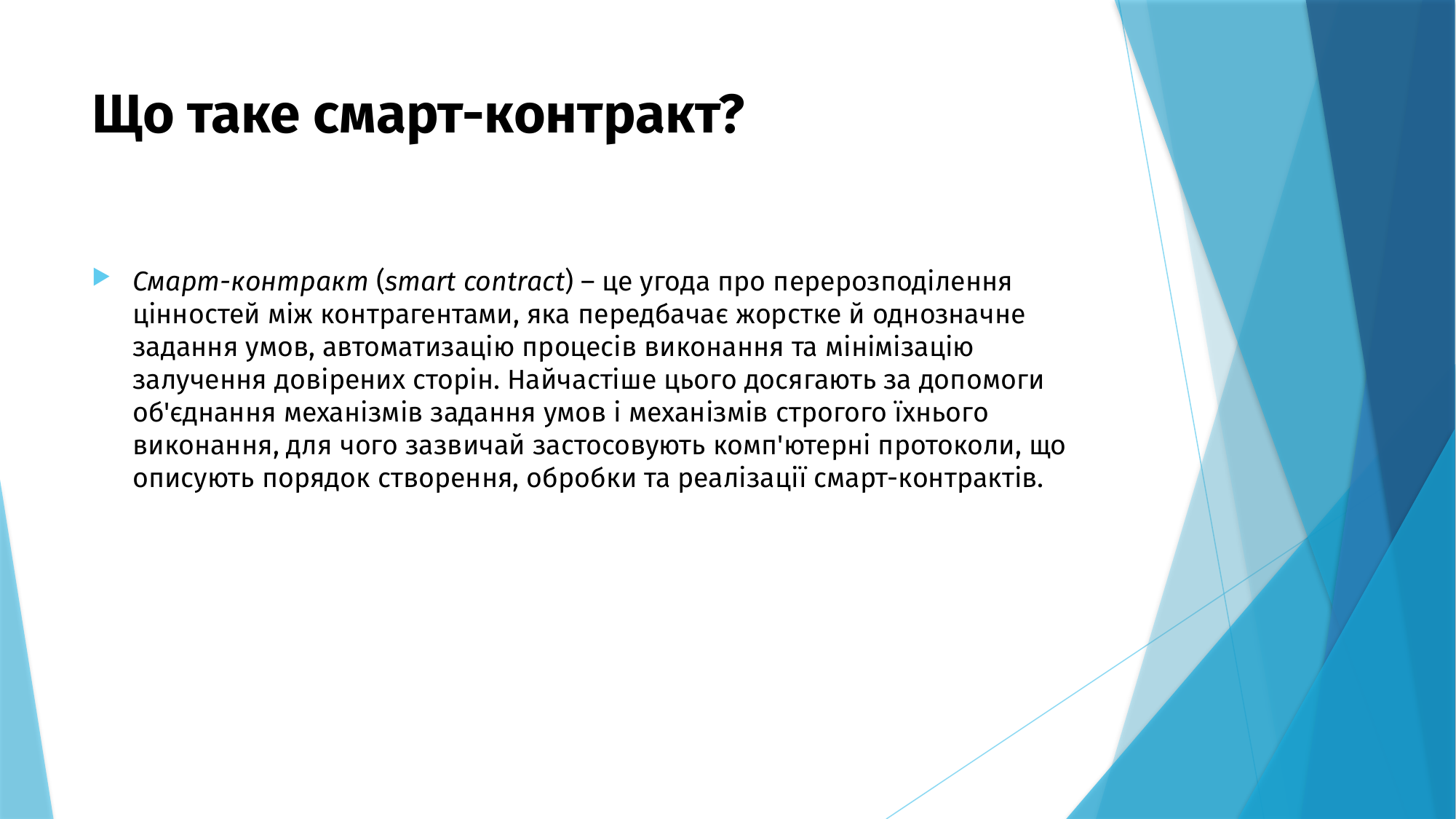

# Що таке смарт-контракт?
Смарт-контракт (smart contract) – це угода про перерозподілення цінностей між контрагентами, яка передбачає жорстке й однозначне задання умов, автоматизацію процесів виконання та мінімізацію залучення довірених сторін. Найчастіше цього досягають за допомоги об'єднання механізмів задання умов і механізмів строгого їхнього виконання, для чого зазвичай застосовують комп'ютерні протоколи, що описують порядок створення, обробки та реалізації смарт-контрактів.